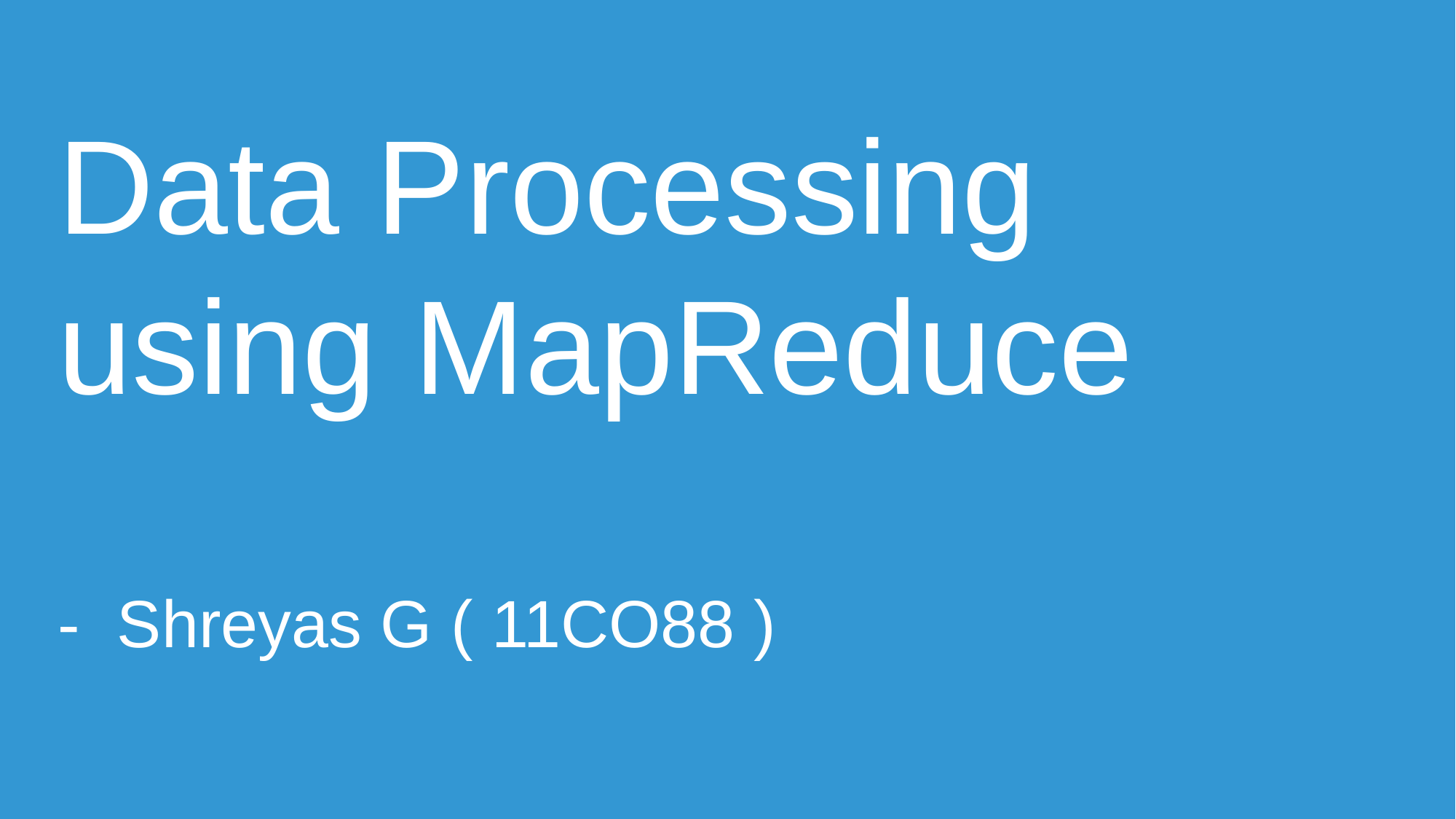

Data Processing using MapReduce

-  Shreyas G ( 11CO88 )